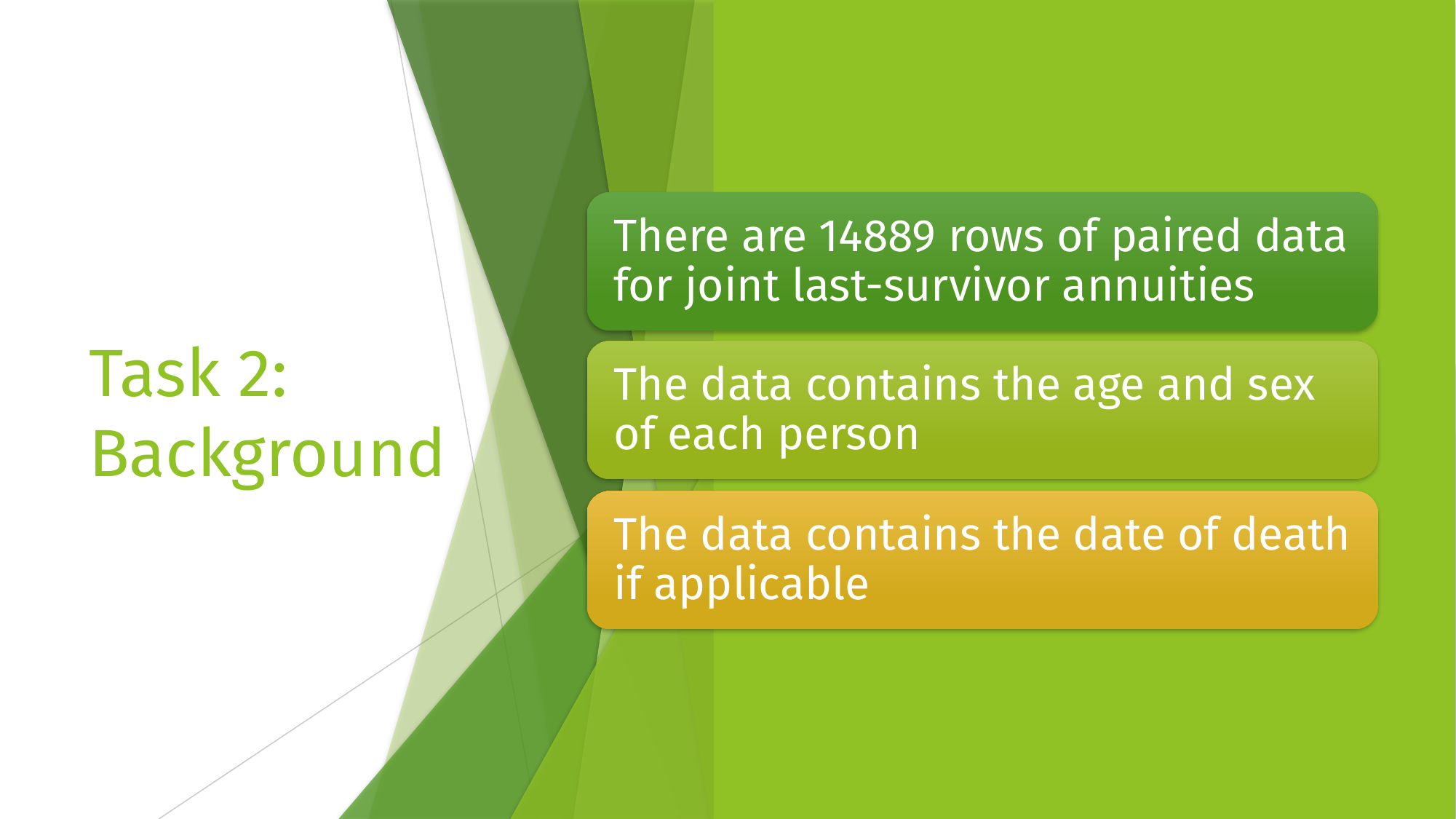

There are 14889 rows of paired data for joint last-survivor annuities
The data contains the age and sex of each person
The data contains the date of death if applicable
# Task 2: Background